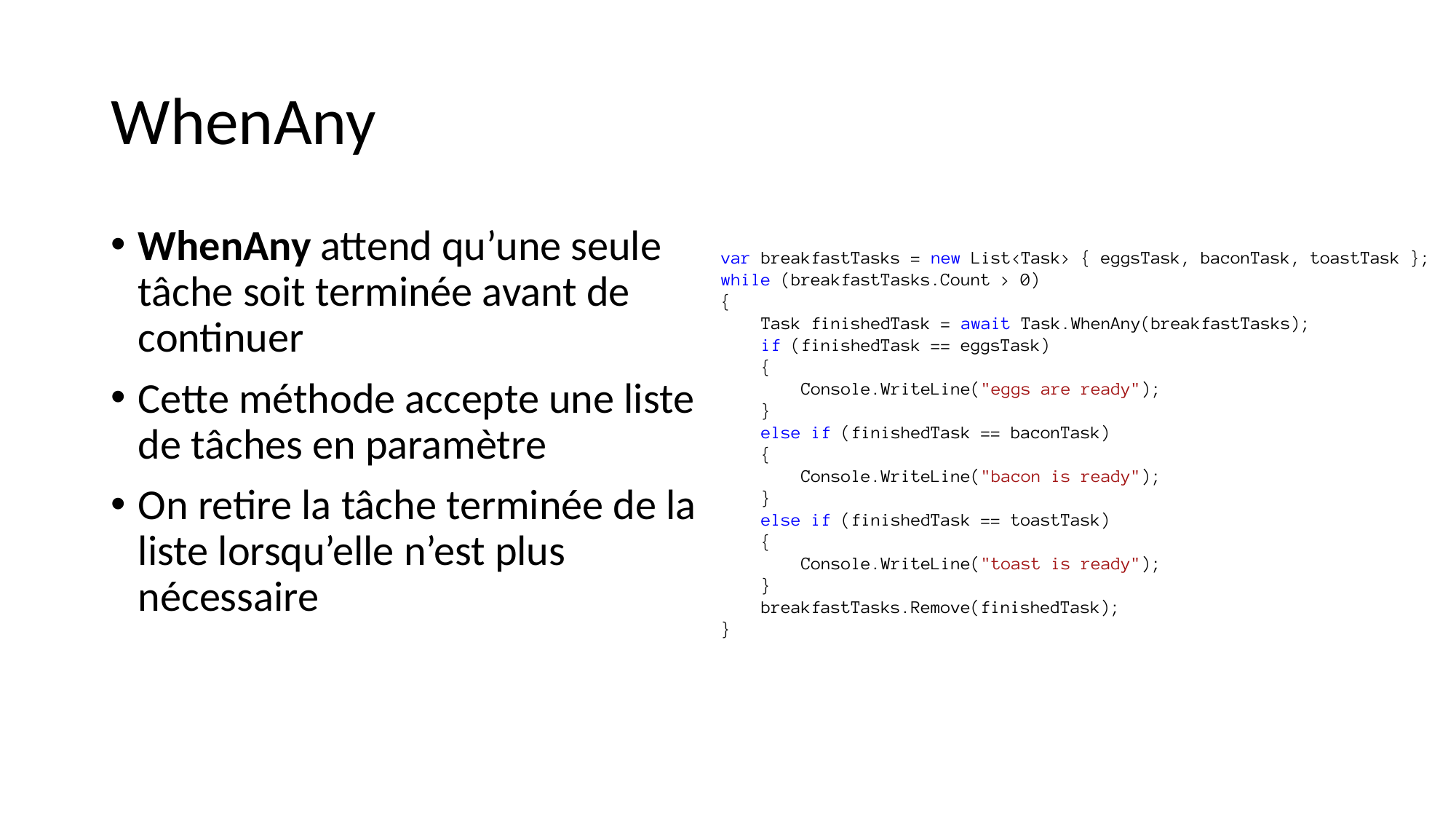

# WhenAny
WhenAny attend qu’une seule tâche soit terminée avant de continuer
Cette méthode accepte une liste de tâches en paramètre
On retire la tâche terminée de la liste lorsqu’elle n’est plus nécessaire
var breakfastTasks = new List<Task> { eggsTask, baconTask, toastTask };
while (breakfastTasks.Count > 0)
{
    Task finishedTask = await Task.WhenAny(breakfastTasks);
    if (finishedTask == eggsTask)
    {
        Console.WriteLine("eggs are ready");
    }
    else if (finishedTask == baconTask)
    {
        Console.WriteLine("bacon is ready");
    }
    else if (finishedTask == toastTask)
    {
        Console.WriteLine("toast is ready");
    }
    breakfastTasks.Remove(finishedTask);
}